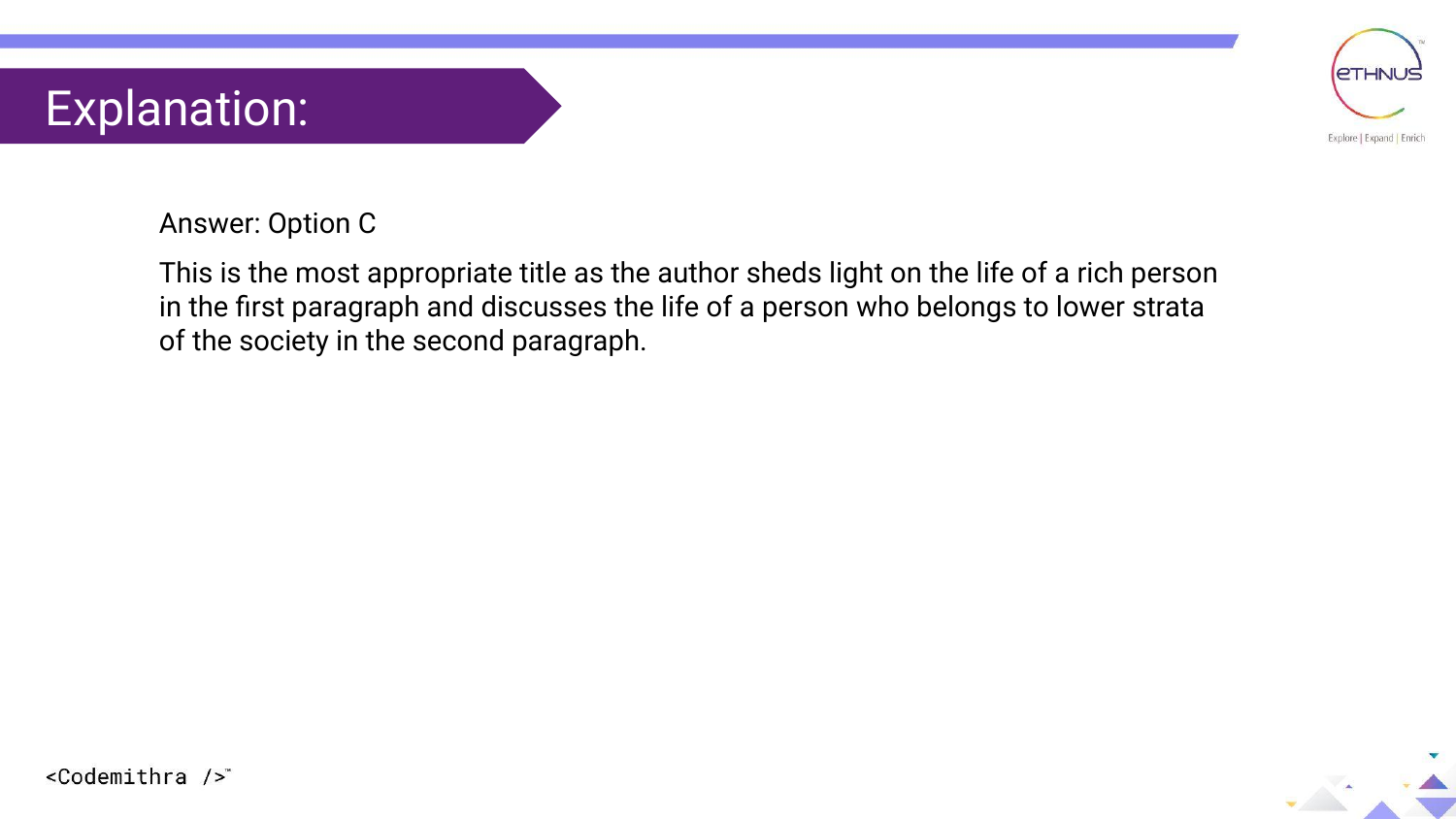

Explanation:
Answer: Option C
This is the most appropriate title as the author sheds light on the life of a rich person in the first paragraph and discusses the life of a person who belongs to lower strata of the society in the second paragraph.